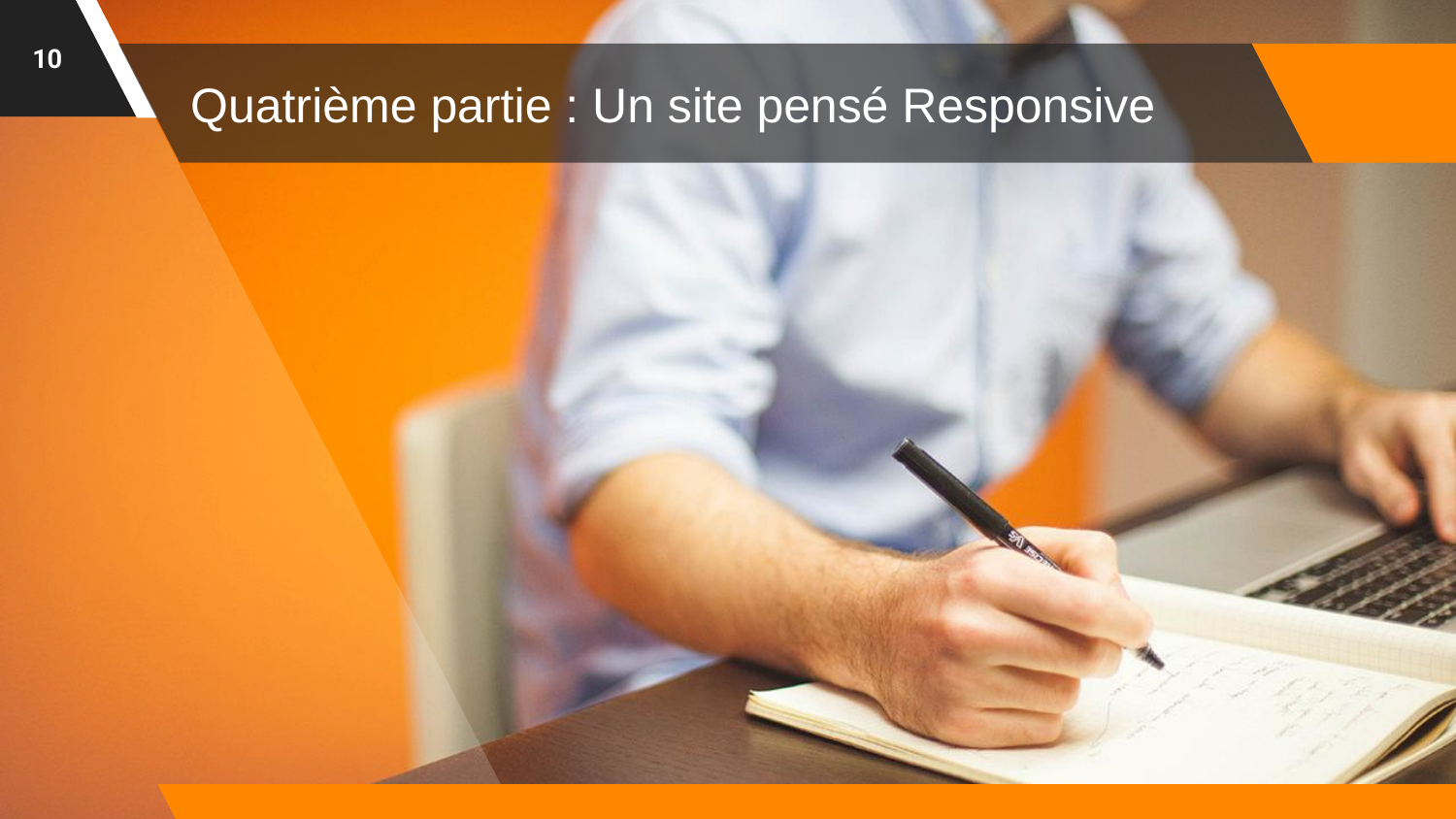

10
# Quatrième partie : Un site pensé Responsive